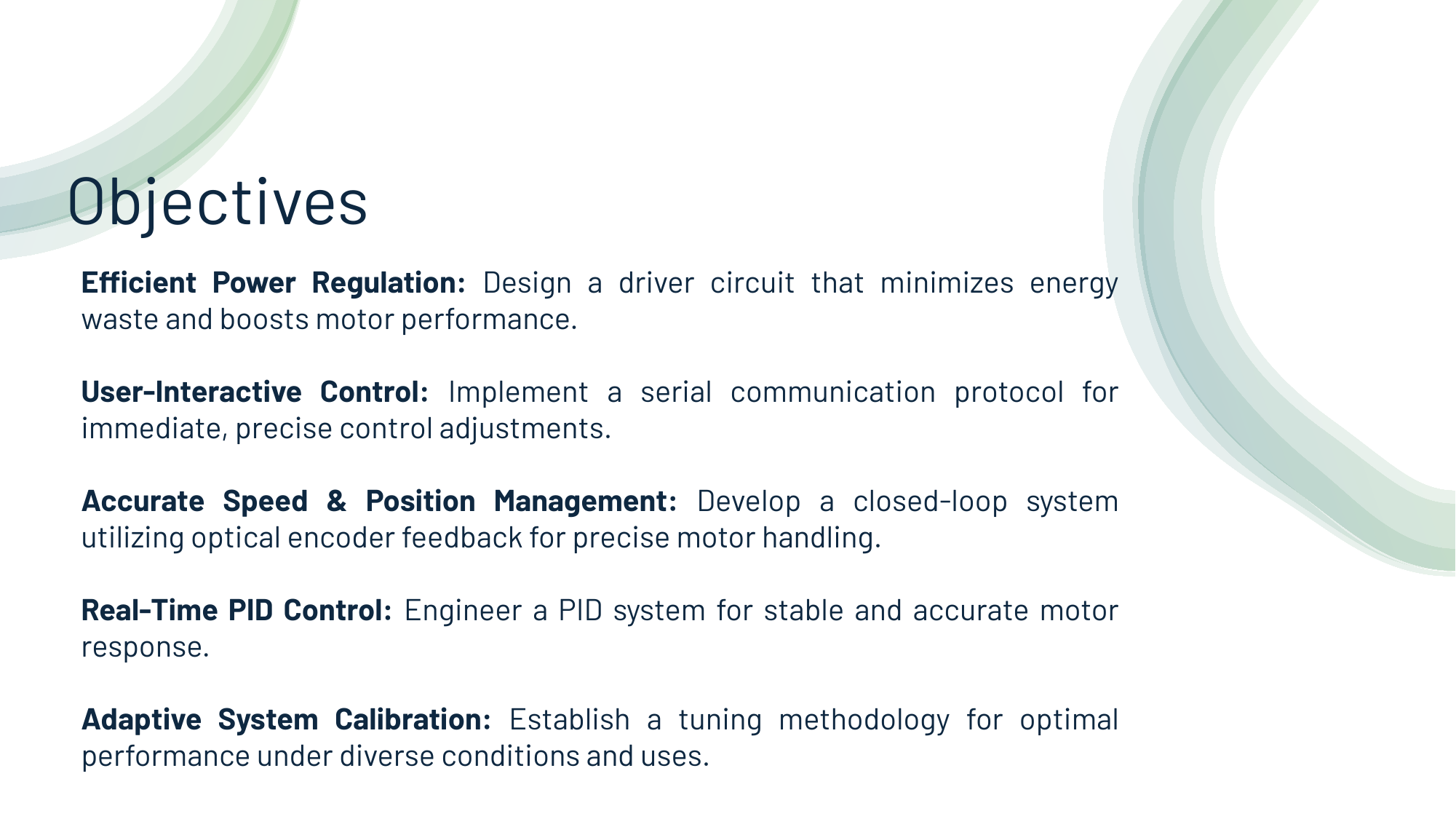

Objectives
Efficient Power Regulation: Design a driver circuit that minimizes energy waste and boosts motor performance.

User-Interactive Control: Implement a serial communication protocol for immediate, precise control adjustments.

Accurate Speed & Position Management: Develop a closed-loop system utilizing optical encoder feedback for precise motor handling.

Real-Time PID Control: Engineer a PID system for stable and accurate motor response.

Adaptive System Calibration: Establish a tuning methodology for optimal performance under diverse conditions and uses.